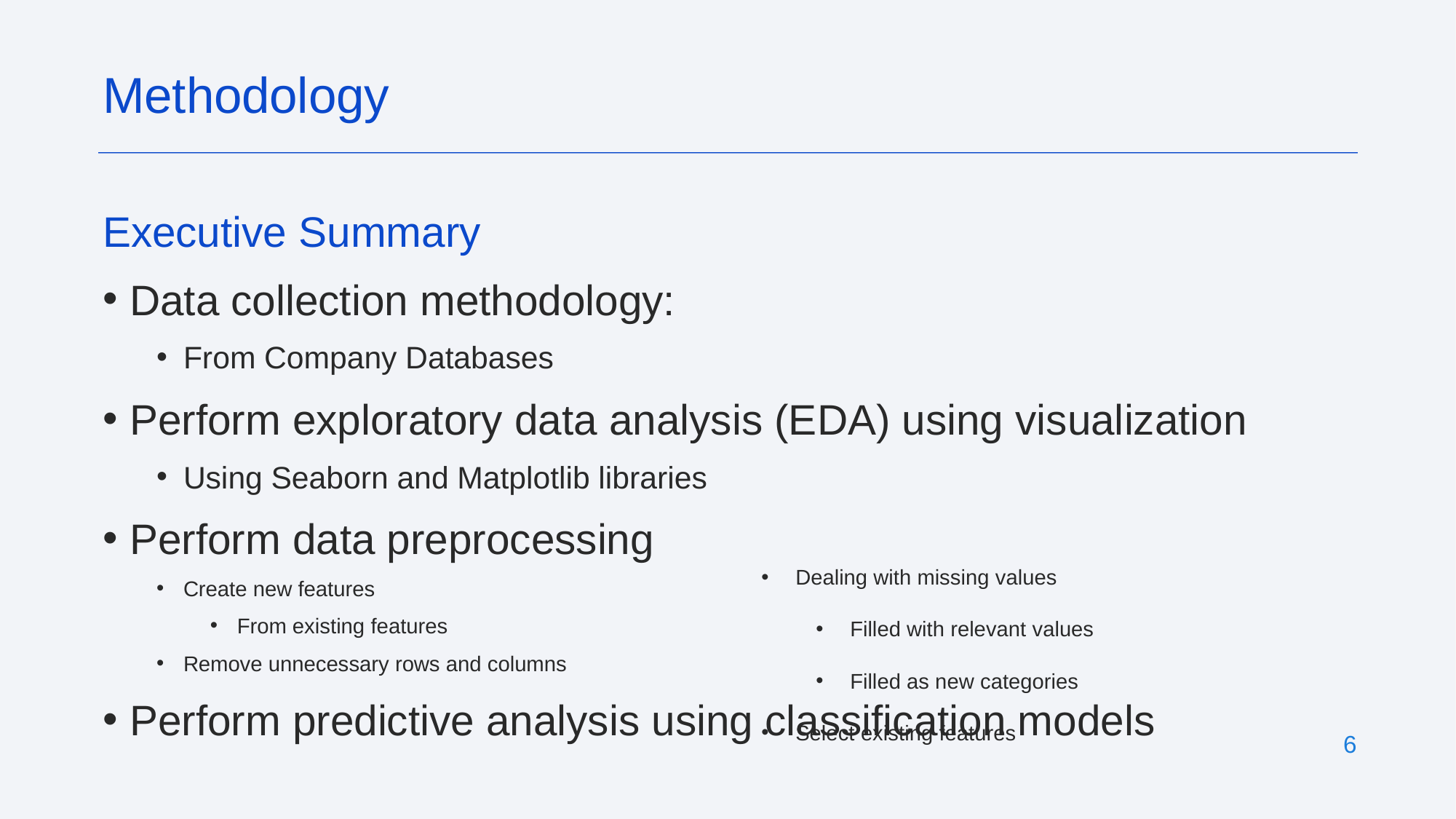

Methodology
Executive Summary
Data collection methodology:
From Company Databases
Perform exploratory data analysis (EDA) using visualization
Using Seaborn and Matplotlib libraries
Perform data preprocessing
Create new features
From existing features
Remove unnecessary rows and columns
Perform predictive analysis using classification models

Dealing with missing values
Filled with relevant values
Filled as new categories
Select existing features

6